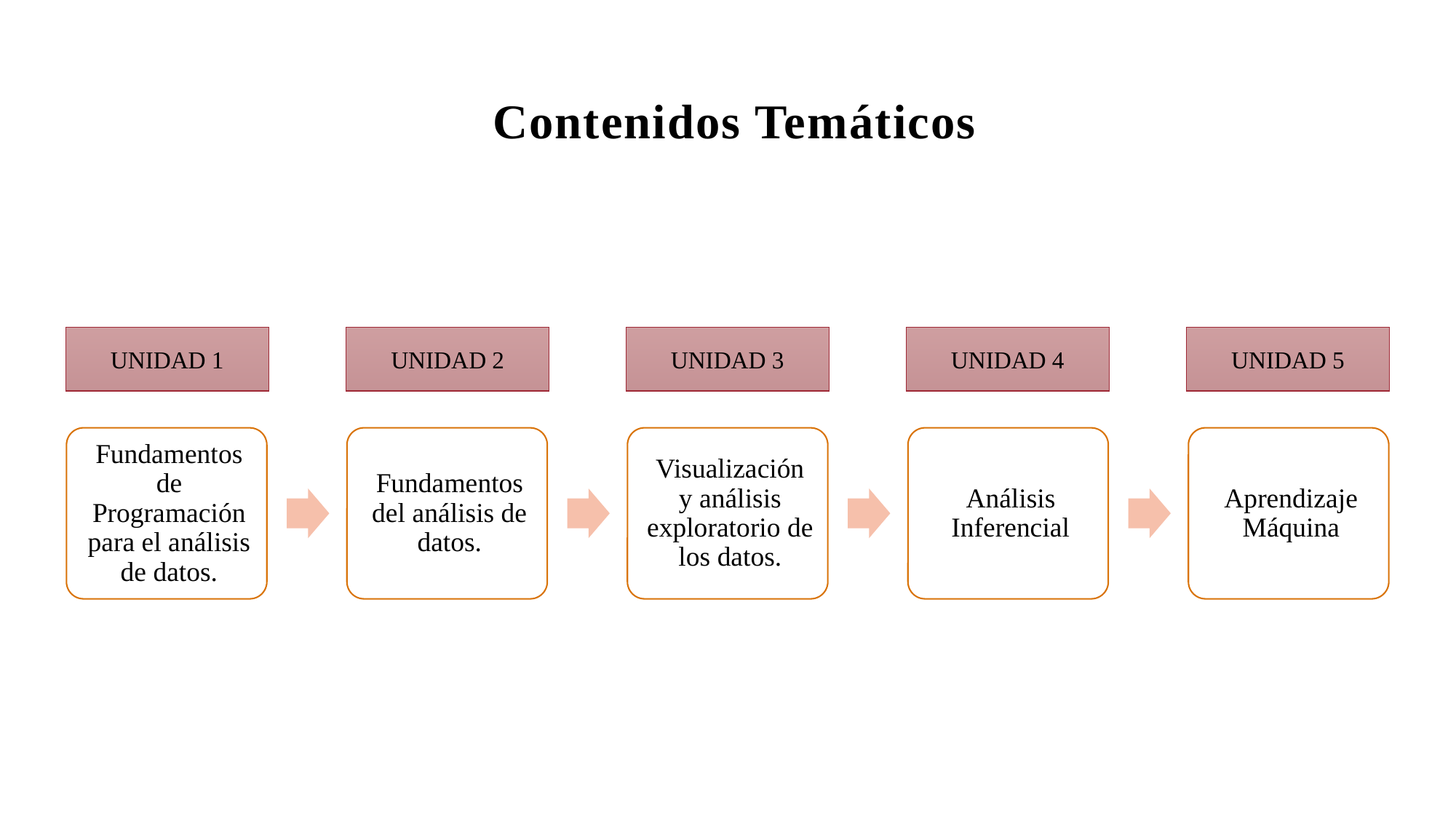

# Contenidos Temáticos
UNIDAD 1
UNIDAD 2
UNIDAD 3
UNIDAD 4
UNIDAD 5
Fundamentos de Programación para el análisis de datos.

Fundamentos del análisis de datos.

Visualización y análisis exploratorio de los datos.

Análisis Inferencial

Aprendizaje Máquina